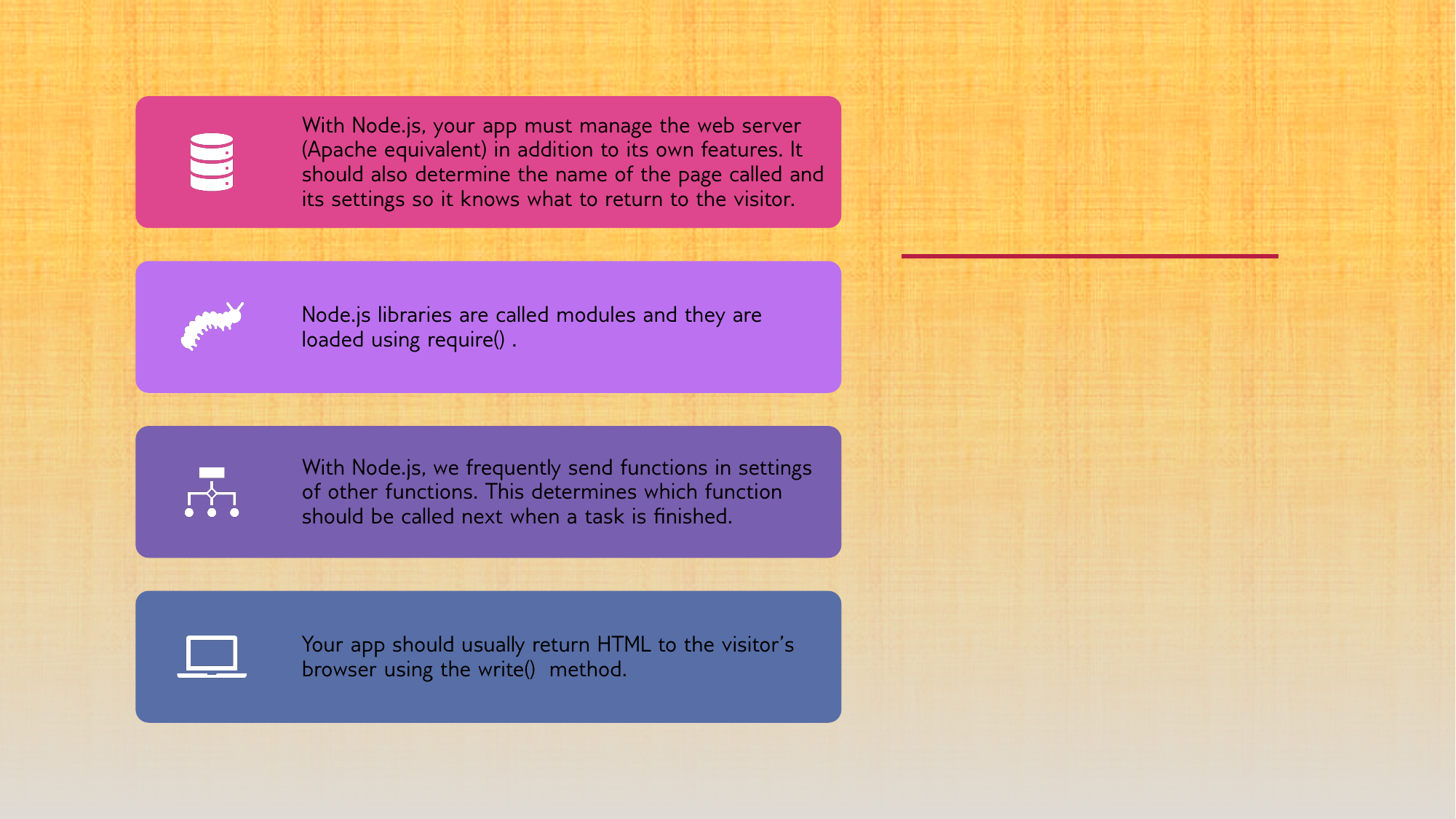

With Node.js, your app must manage the web server (Apache equivalent) in addition to its own features. It should also determine the name of the page called and its settings so it knows what to return to the visitor.
Node.js libraries are called modules and they are loaded using require() .
With Node.js, we frequently send functions in settings of other functions. This determines which function should be called next when a task is finished.
Your app should usually return HTML to the visitor’s browser using the write()  method.